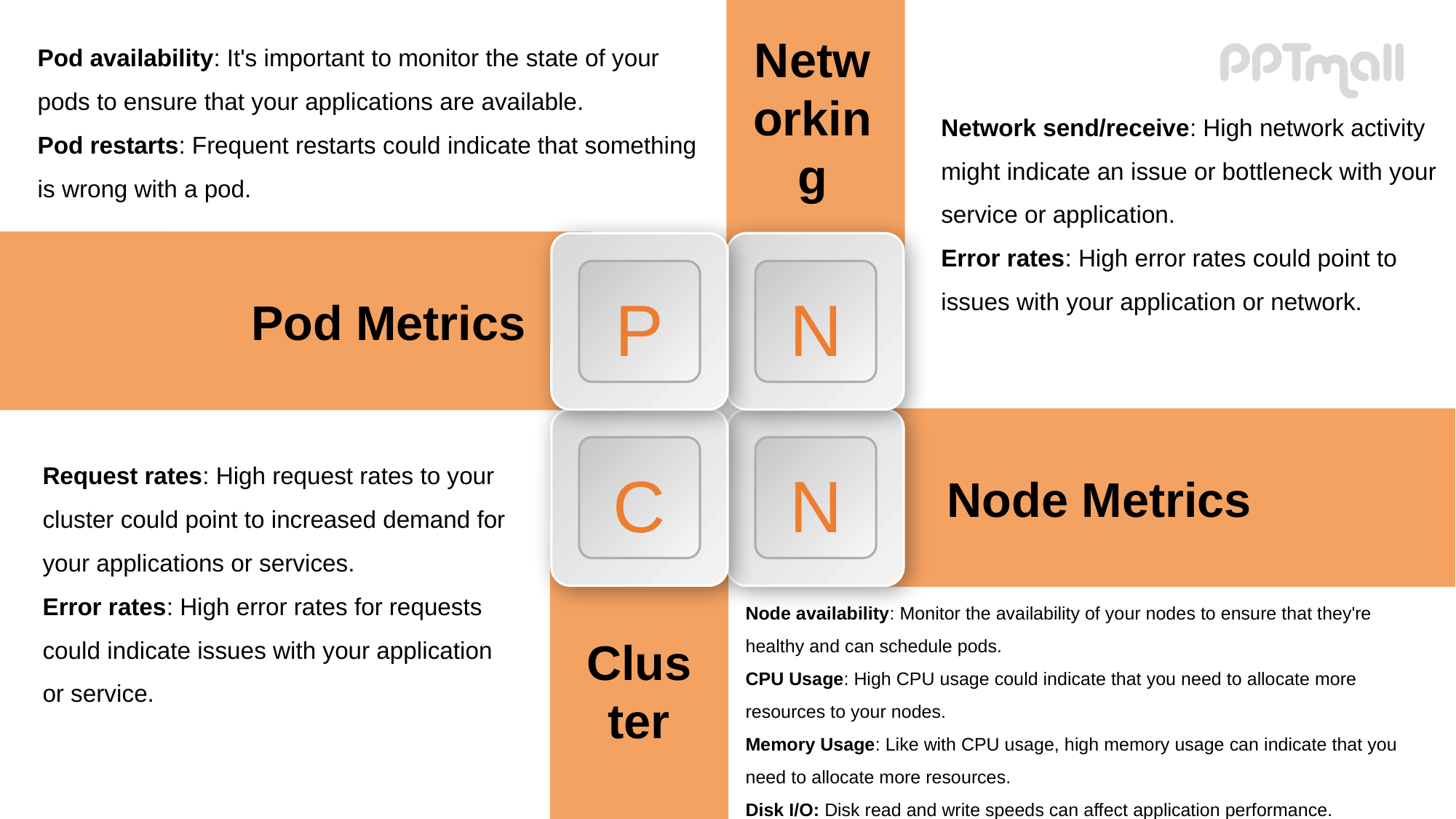

Pod availability: It's important to monitor the state of your pods to ensure that your applications are available.
Pod restarts: Frequent restarts could indicate that something is wrong with a pod.
Pod Metrics
Networking
Network send/receive: High network activity might indicate an issue or bottleneck with your service or application.
Error rates: High error rates could point to issues with your application or network.

P
N
C
N

Request rates: High request rates to your cluster could point to increased demand for your applications or services.
Error rates: High error rates for requests could indicate issues with your application or service.
Cluster
Node Metrics
Node availability: Monitor the availability of your nodes to ensure that they're healthy and can schedule pods.
CPU Usage: High CPU usage could indicate that you need to allocate more resources to your nodes.
Memory Usage: Like with CPU usage, high memory usage can indicate that you need to allocate more resources.
Disk I/O: Disk read and write speeds can affect application performance.